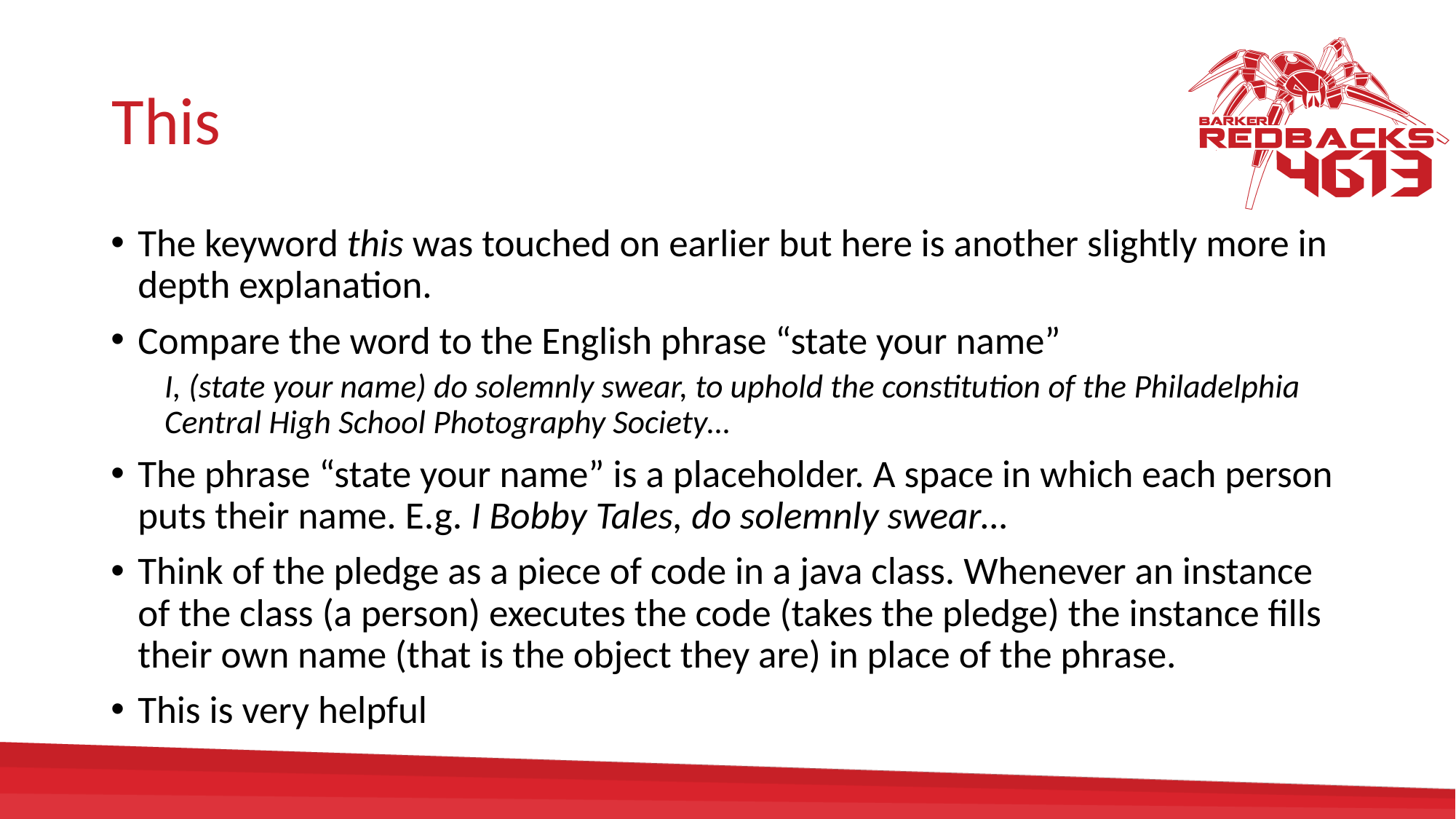

# This
The keyword this was touched on earlier but here is another slightly more in depth explanation.
Compare the word to the English phrase “state your name”
I, (state your name) do solemnly swear, to uphold the constitution of the Philadelphia Central High School Photography Society…
The phrase “state your name” is a placeholder. A space in which each person puts their name. E.g. I Bobby Tales, do solemnly swear…
Think of the pledge as a piece of code in a java class. Whenever an instance of the class (a person) executes the code (takes the pledge) the instance fills their own name (that is the object they are) in place of the phrase.
This is very helpful